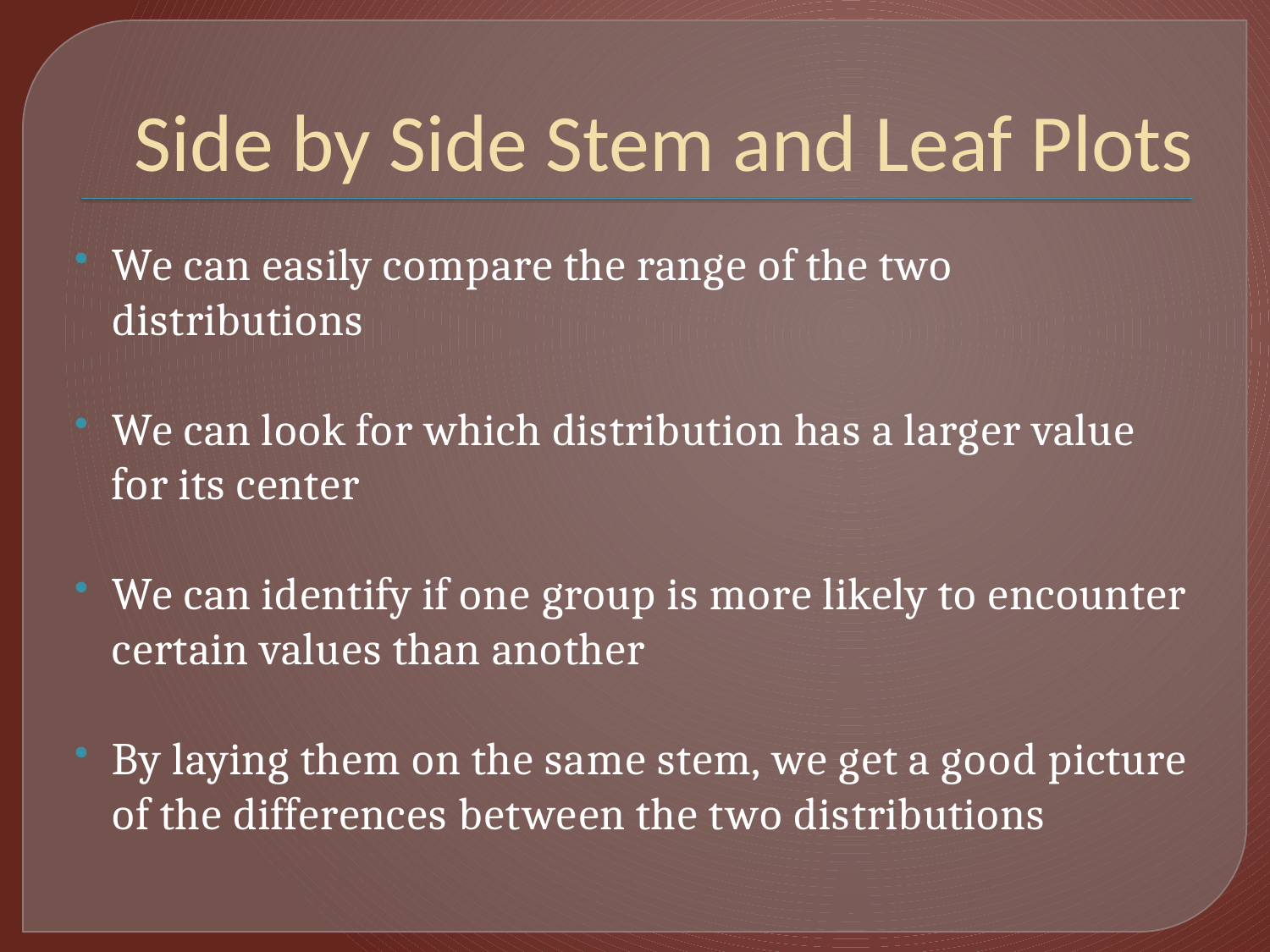

# Side by Side Stem and Leaf Plots
We can easily compare the range of the two distributions

We can look for which distribution has a larger value for its center

We can identify if one group is more likely to encounter certain values than another

By laying them on the same stem, we get a good picture of the differences between the two distributions